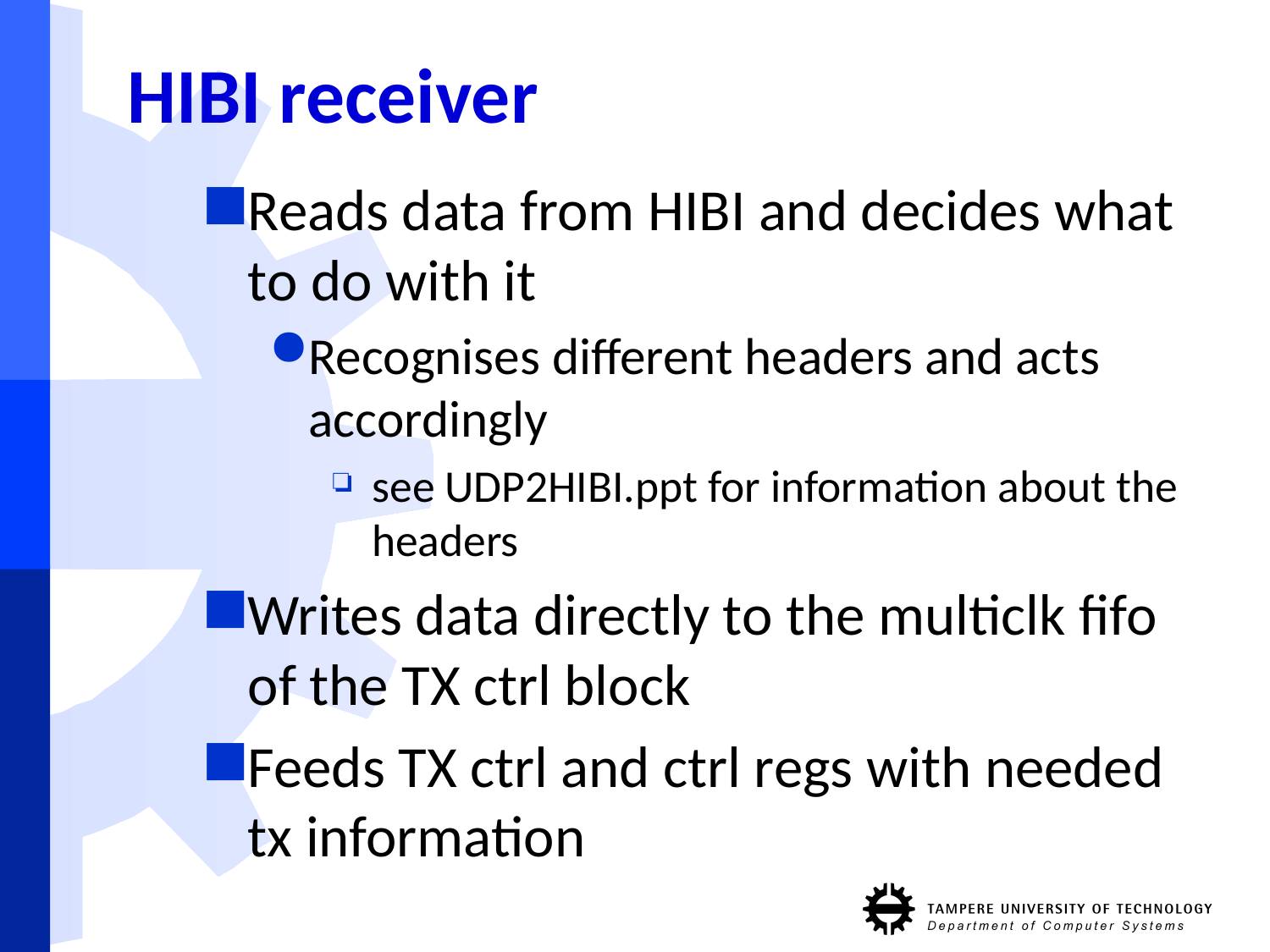

# HIBI receiver
Reads data from HIBI and decides what to do with it
Recognises different headers and acts accordingly
see UDP2HIBI.ppt for information about the headers
Writes data directly to the multiclk fifo of the TX ctrl block
Feeds TX ctrl and ctrl regs with needed tx information